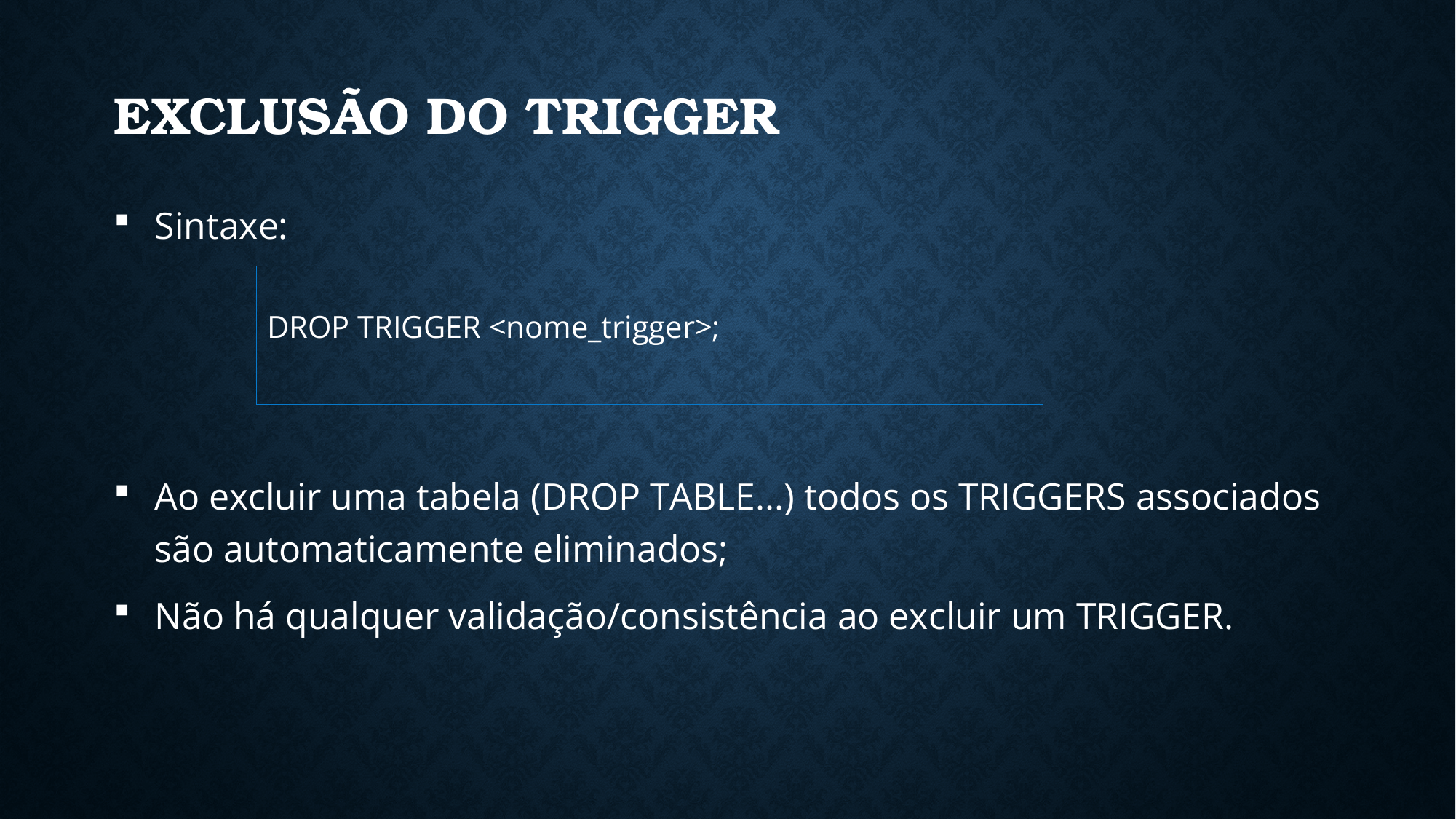

# Exclusão do TRIGGER
Sintaxe:

Ao excluir uma tabela (DROP TABLE...) todos os TRIGGERS associados são automaticamente eliminados;
Não há qualquer validação/consistência ao excluir um TRIGGER.

DROP TRIGGER <nome_trigger>;